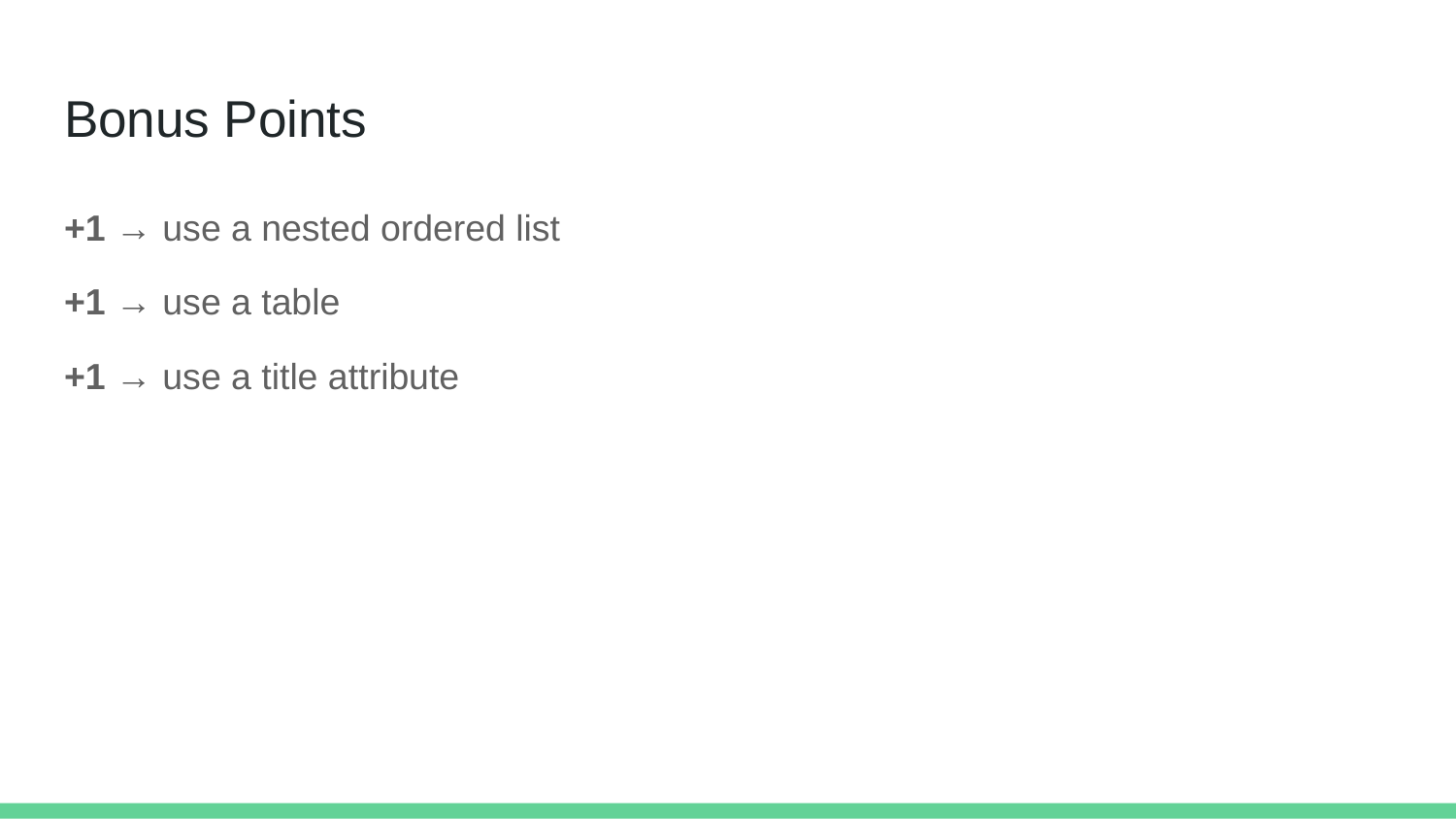

# Bonus Points
+1 → use a nested ordered list
+1 → use a table
+1 → use a title attribute